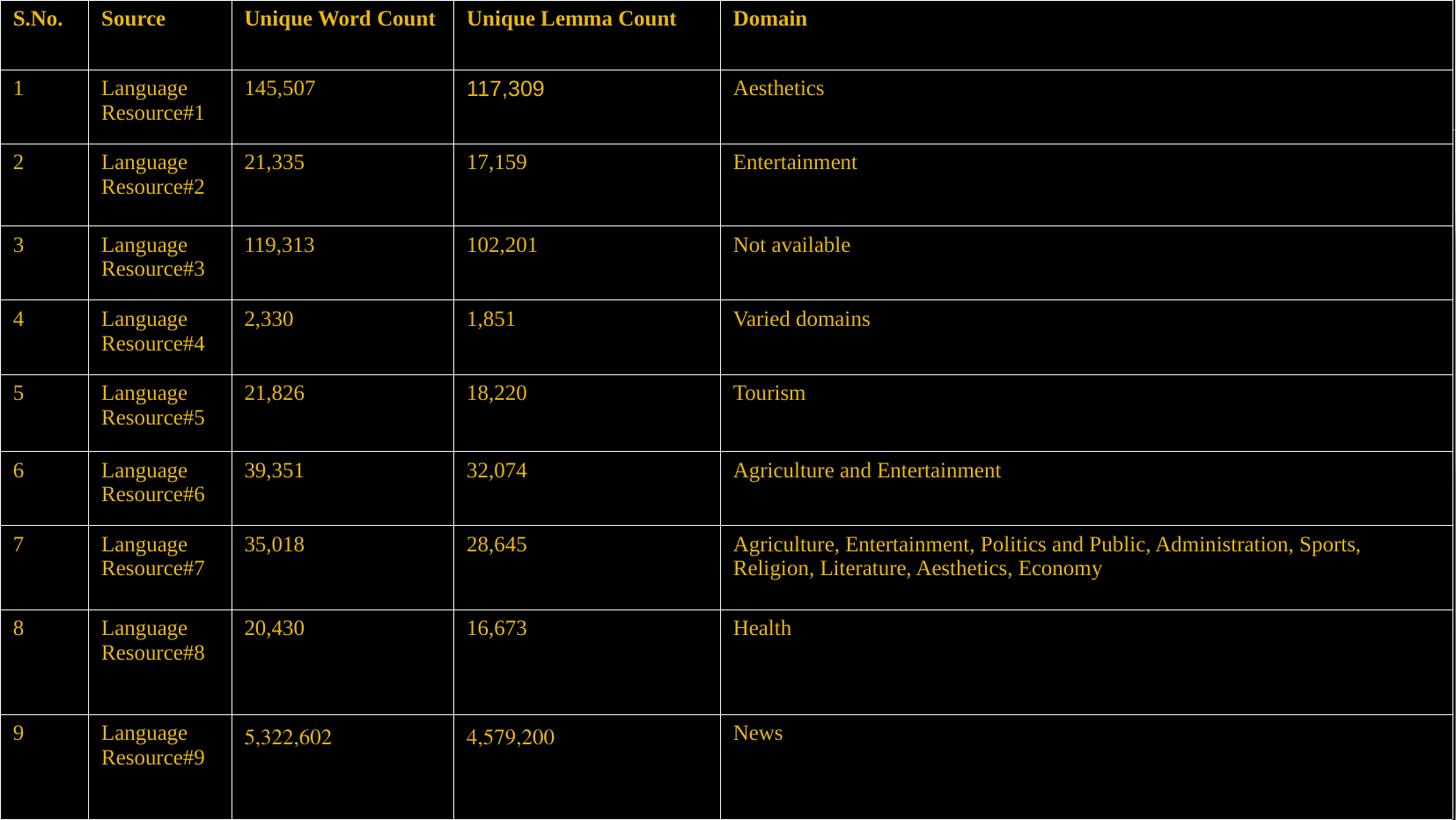

| S.No. | Source | Unique Word Count | Unique Lemma Count | Domain |
| --- | --- | --- | --- | --- |
| 1 | Language Resource#1 | 145,507 | 117,309 | Aesthetics |
| 2 | Language Resource#2 | 21,335 | 17,159 | Entertainment |
| 3 | Language Resource#3 | 119,313 | 102,201 | Not available |
| 4 | Language Resource#4 | 2,330 | 1,851 | Varied domains |
| 5 | Language Resource#5 | 21,826 | 18,220 | Tourism |
| 6 | Language Resource#6 | 39,351 | 32,074 | Agriculture and Entertainment |
| 7 | Language Resource#7 | 35,018 | 28,645 | Agriculture, Entertainment, Politics and Public, Administration, Sports, Religion, Literature, Aesthetics, Economy |
| 8 | Language Resource#8 | 20,430 | 16,673 | Health |
| 9 | Language Resource#9 | 5,322,602 | 4,579,200 | News |